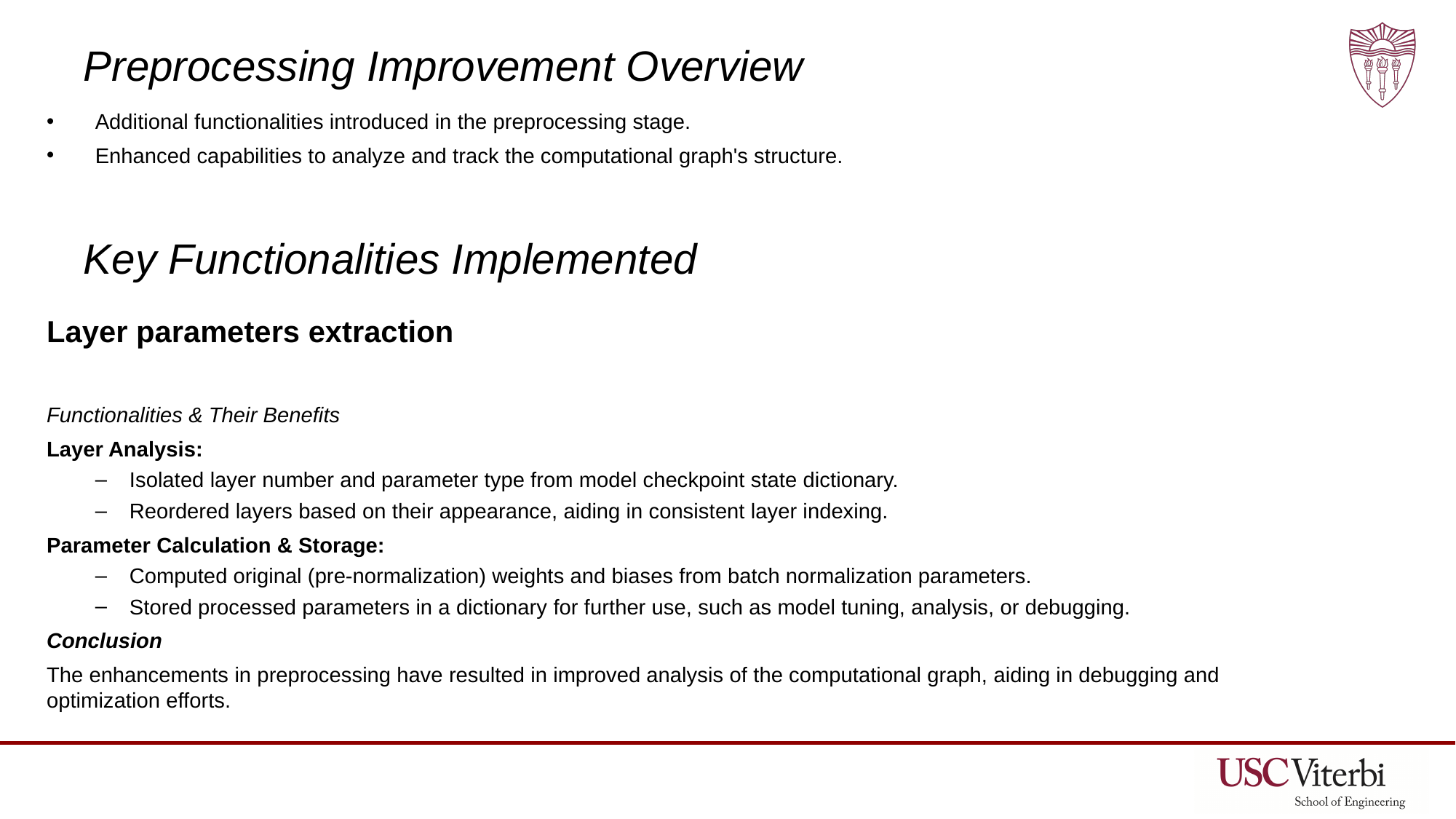

# Preprocessing Improvement Overview
Additional functionalities introduced in the preprocessing stage.
Enhanced capabilities to analyze and track the computational graph's structure.

Layer parameters extraction

Functionalities & Their Benefits
Layer Analysis:
Isolated layer number and parameter type from model checkpoint state dictionary.
Reordered layers based on their appearance, aiding in consistent layer indexing.
Parameter Calculation & Storage:
Computed original (pre-normalization) weights and biases from batch normalization parameters.
Stored processed parameters in a dictionary for further use, such as model tuning, analysis, or debugging.
Conclusion
The enhancements in preprocessing have resulted in improved analysis of the computational graph, aiding in debugging and optimization efforts.

Key Functionalities Implemented